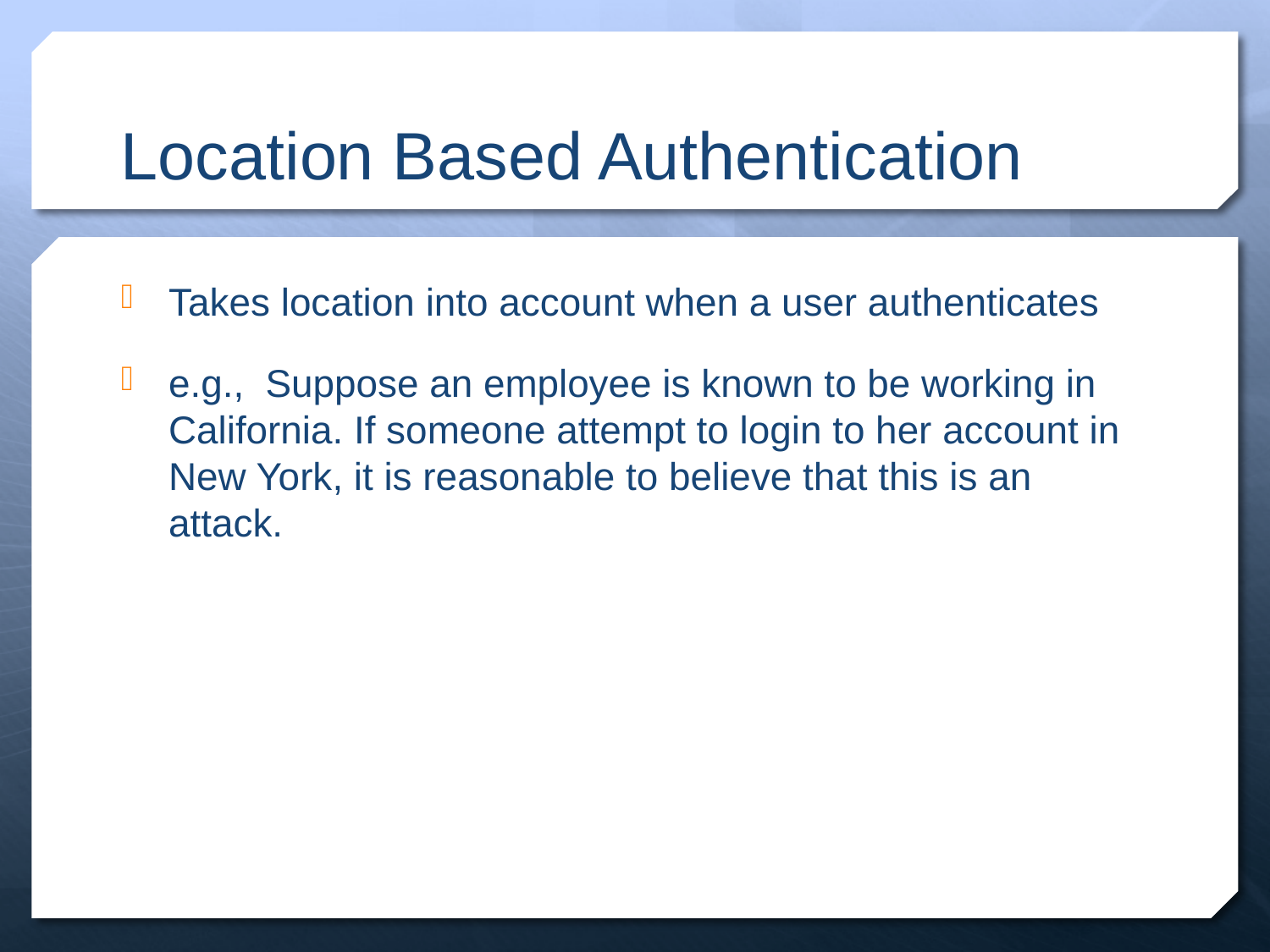

# Location Based Authentication
Takes location into account when a user authenticates
e.g.,  Suppose an employee is known to be working in California. If someone attempt to login to her account in New York, it is reasonable to believe that this is an attack.